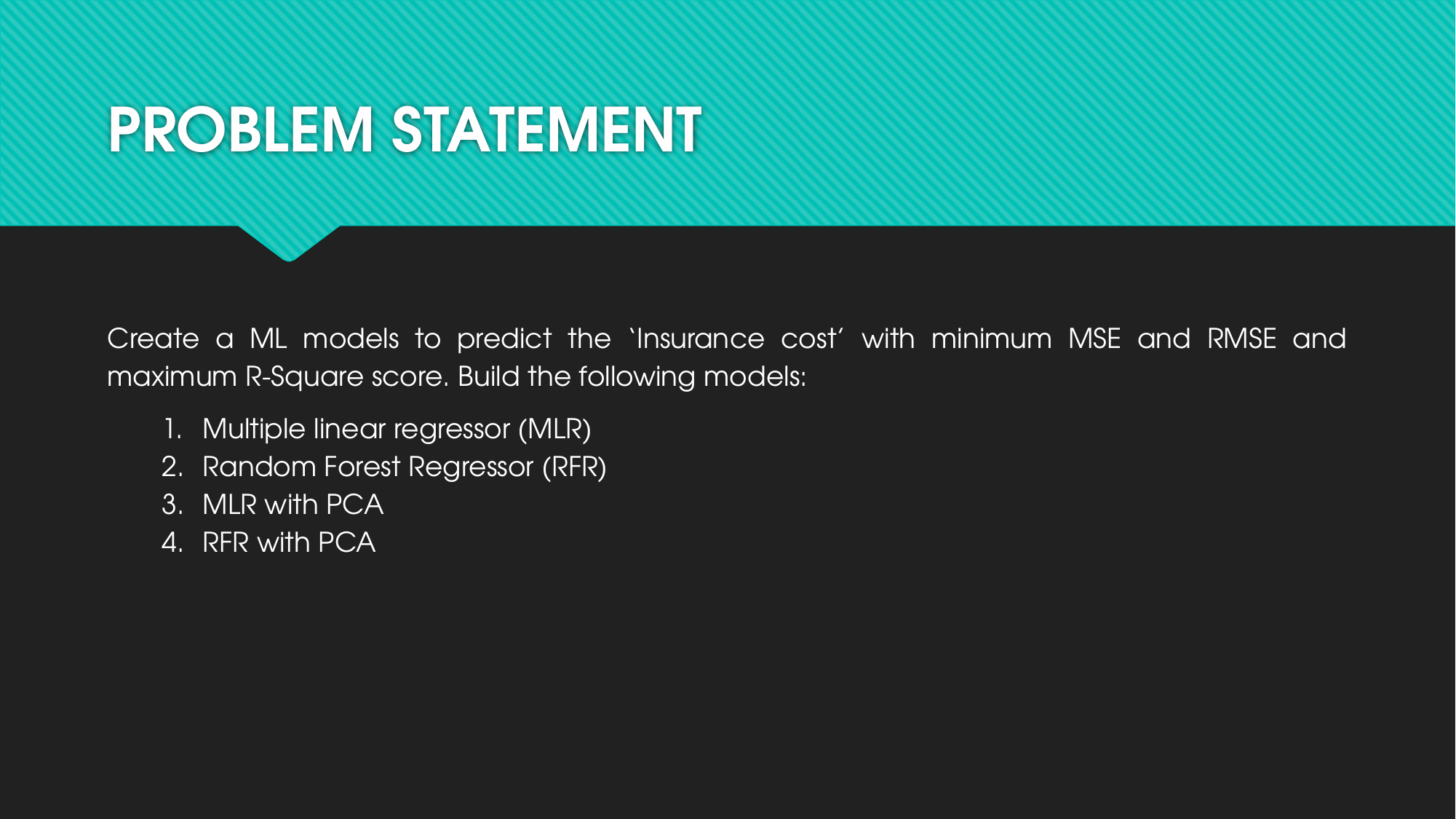

# PROBLEM STATEMENT
Create a ML models to predict the ‘Insurance cost’ with minimum MSE and RMSE and maximum R-Square score. Build the following models:
Multiple linear regressor (MLR)
Random Forest Regressor (RFR)
MLR with PCA
RFR with PCA